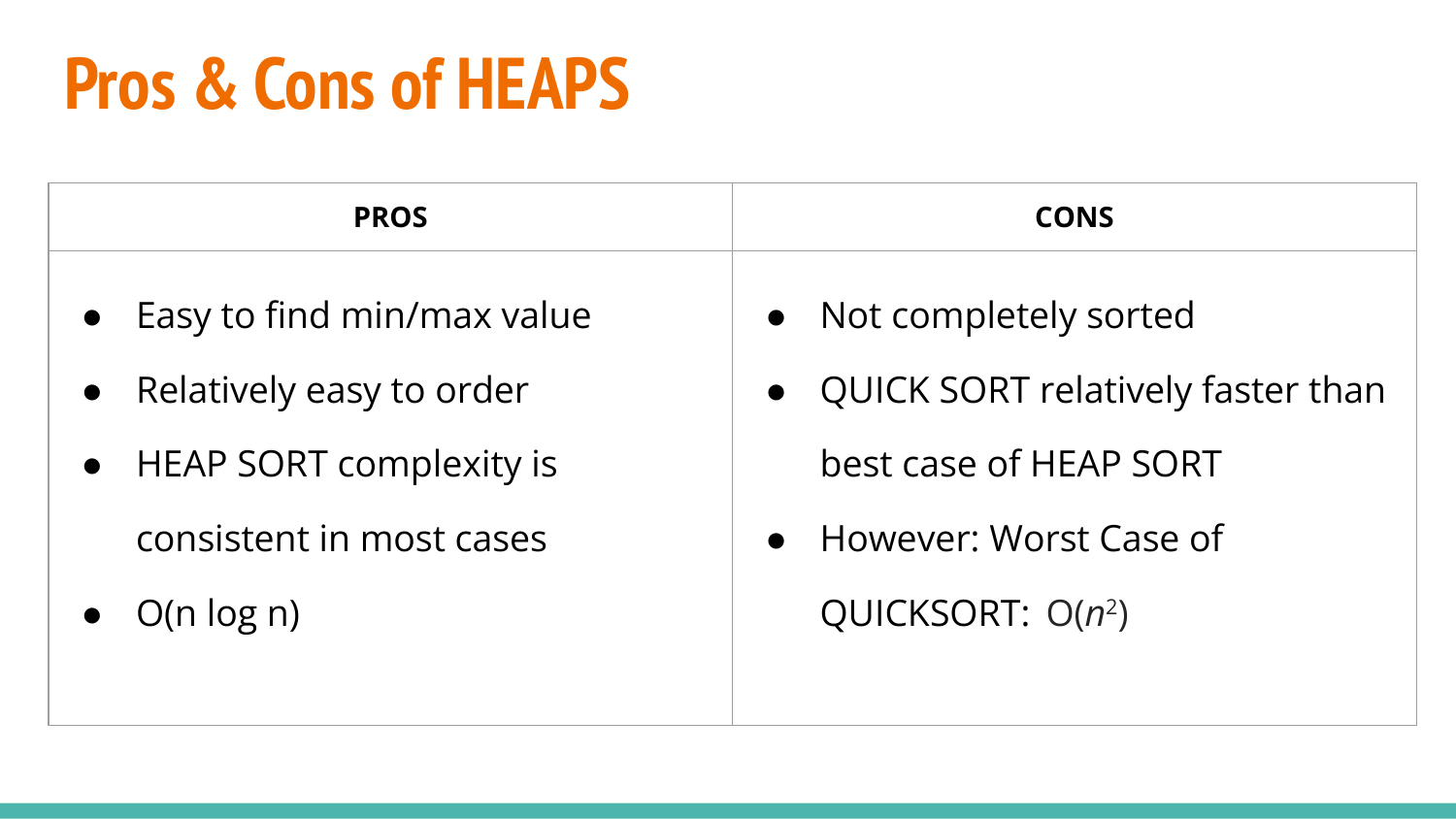

# Pros & Cons of HEAPS
| PROS | CONS |
| --- | --- |
| Easy to find min/max value Relatively easy to order HEAP SORT complexity is consistent in most cases O(n log n) | Not completely sorted QUICK SORT relatively faster than best case of HEAP SORT However: Worst Case of QUICKSORT: O(n2) |